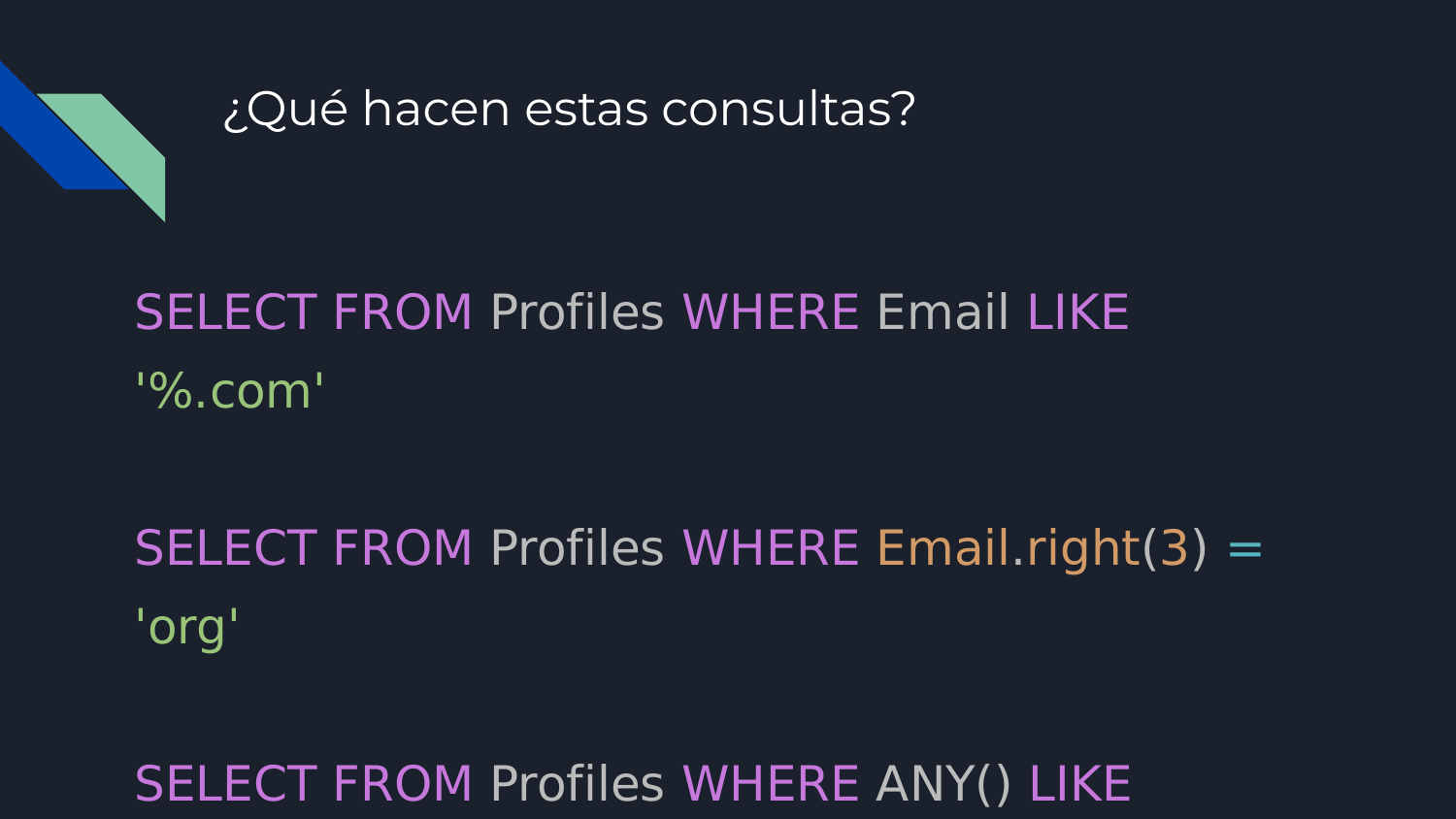

# ¿Qué hacen estas consultas?
SELECT FROM Profiles WHERE Email LIKE '%.com'

SELECT FROM Profiles WHERE Email.right(3) = 'org'

SELECT FROM Profiles WHERE ANY() LIKE '%vogolo%'